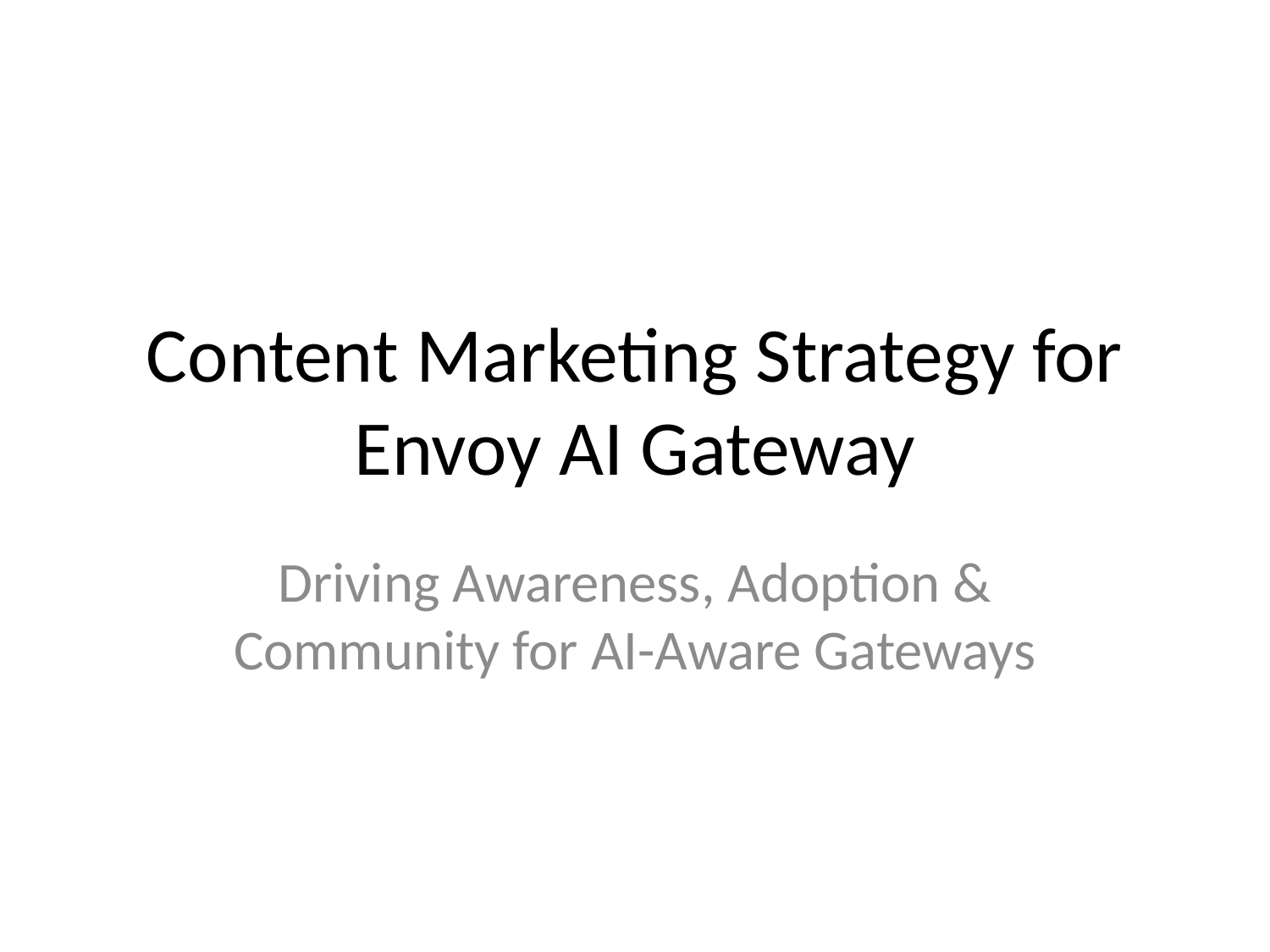

# Content Marketing Strategy for Envoy AI Gateway
Driving Awareness, Adoption & Community for AI-Aware Gateways